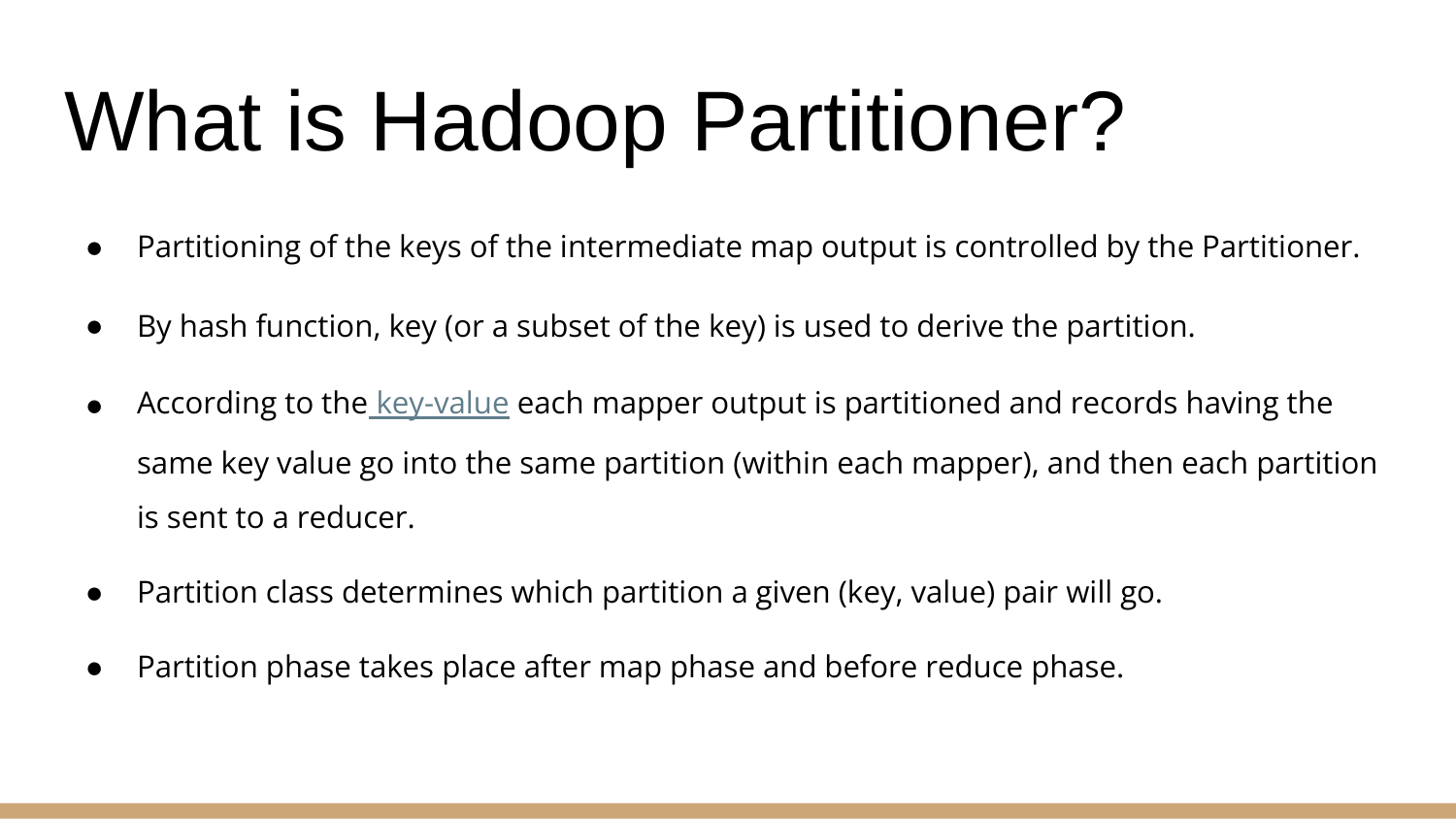

# What is Hadoop Partitioner?
Partitioning of the keys of the intermediate map output is controlled by the Partitioner.
By hash function, key (or a subset of the key) is used to derive the partition.
According to the key-value each mapper output is partitioned and records having the same key value go into the same partition (within each mapper), and then each partition is sent to a reducer.
Partition class determines which partition a given (key, value) pair will go.
Partition phase takes place after map phase and before reduce phase.